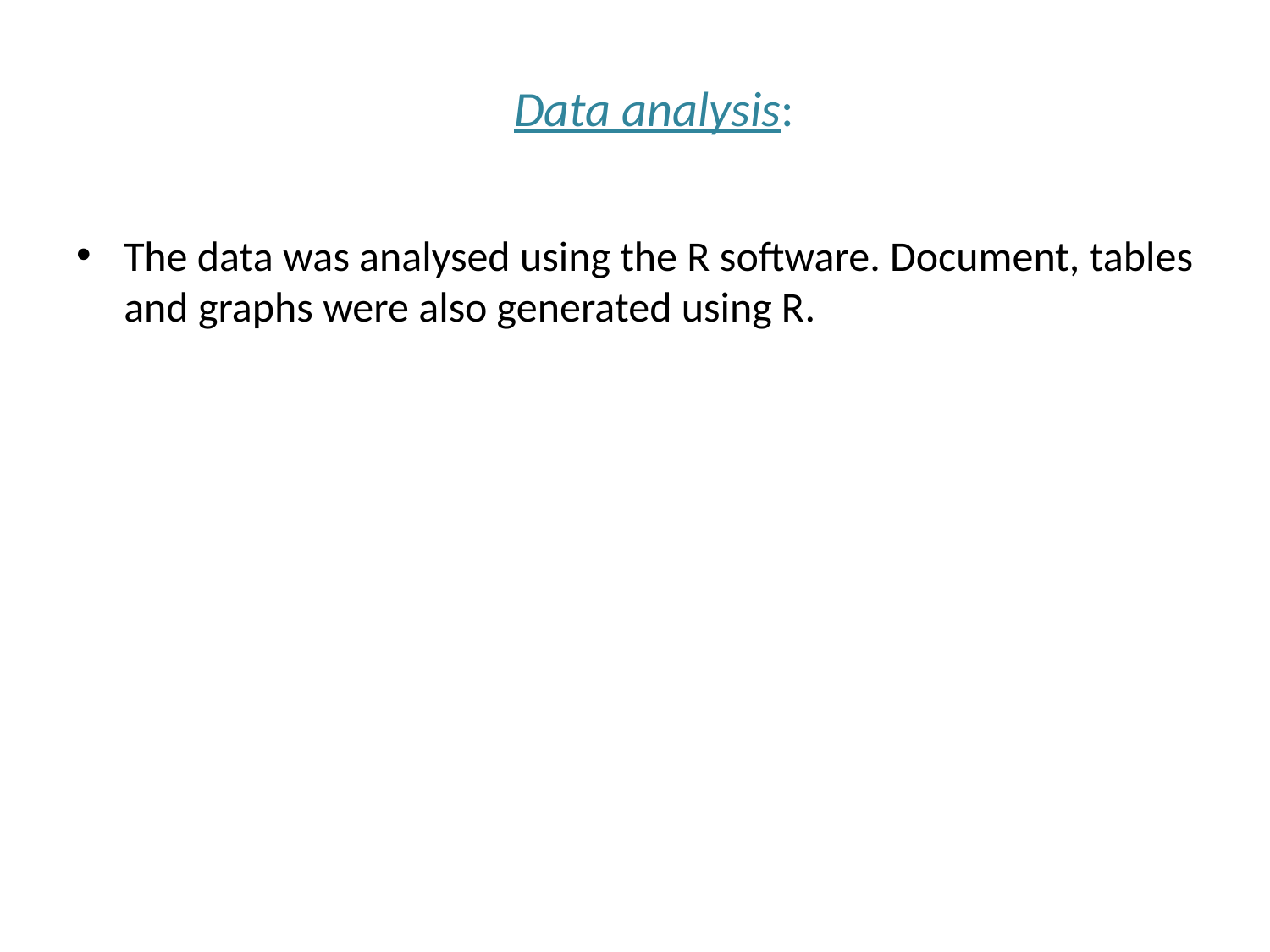

# Data analysis:
The data was analysed using the R software. Document, tables and graphs were also generated using R.